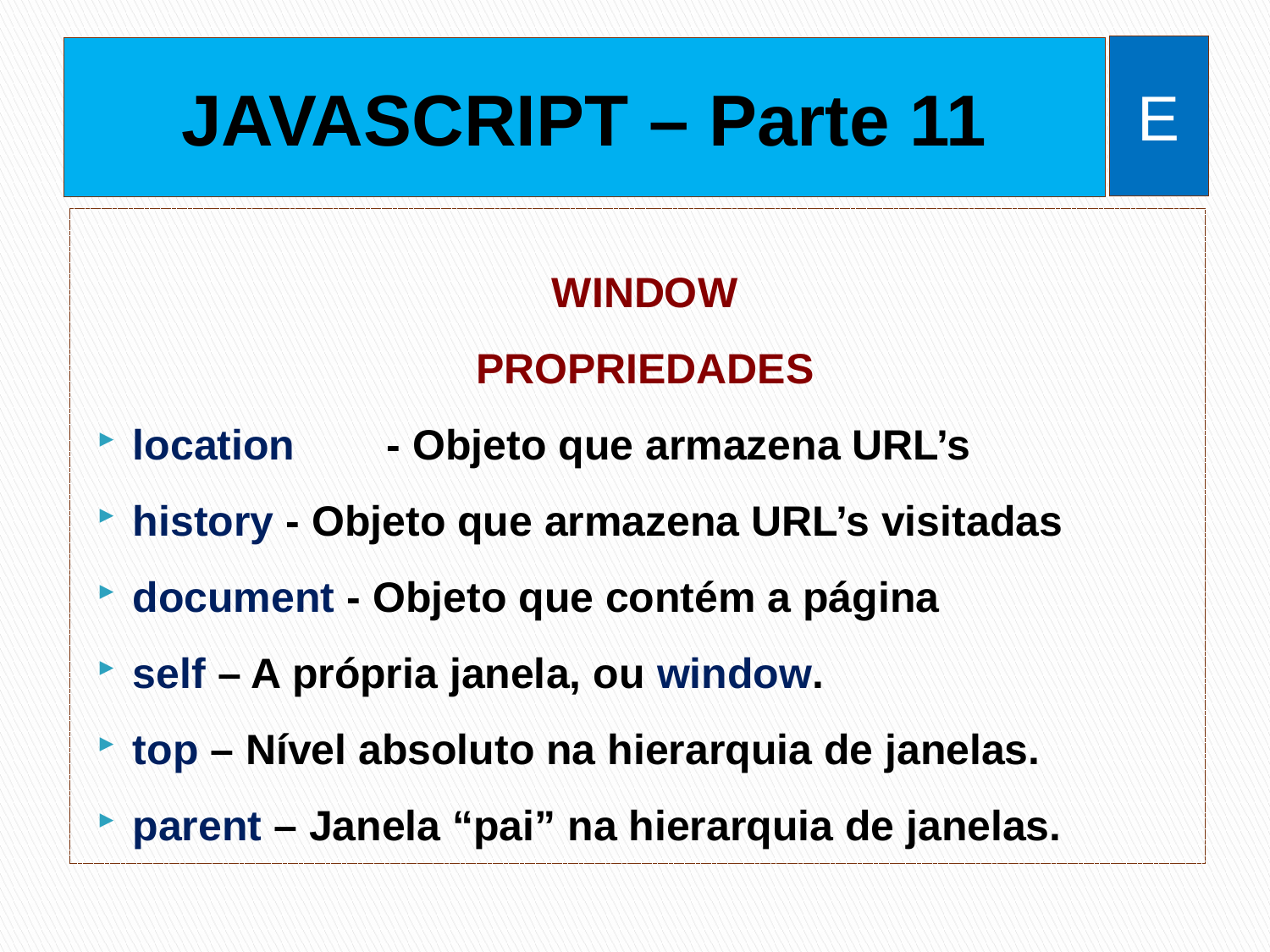

E
# JAVASCRIPT – Parte 11
WINDOW
PROPRIEDADES
location 	- Objeto que armazena URL’s
history - Objeto que armazena URL’s visitadas
document - Objeto que contém a página
self – A própria janela, ou window.
top – Nível absoluto na hierarquia de janelas.
parent – Janela “pai” na hierarquia de janelas.